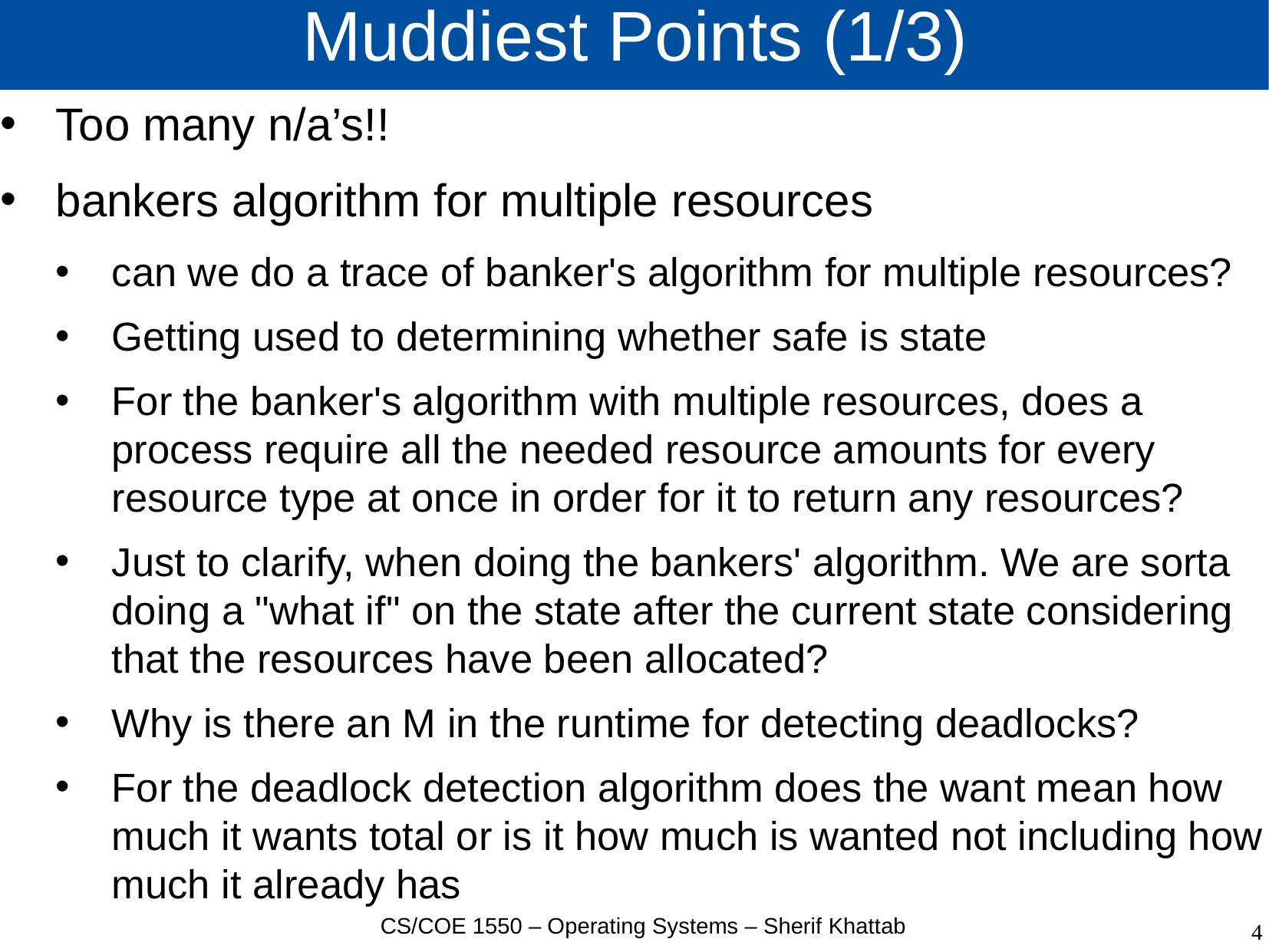

# Muddiest Points (1/3)
Too many n/a’s!!
bankers algorithm for multiple resources
can we do a trace of banker's algorithm for multiple resources?
Getting used to determining whether safe is state
For the banker's algorithm with multiple resources, does a process require all the needed resource amounts for every resource type at once in order for it to return any resources?
Just to clarify, when doing the bankers' algorithm. We are sorta doing a "what if" on the state after the current state considering that the resources have been allocated?
Why is there an M in the runtime for detecting deadlocks?
For the deadlock detection algorithm does the want mean how much it wants total or is it how much is wanted not including how much it already has
CS/COE 1550 – Operating Systems – Sherif Khattab
4